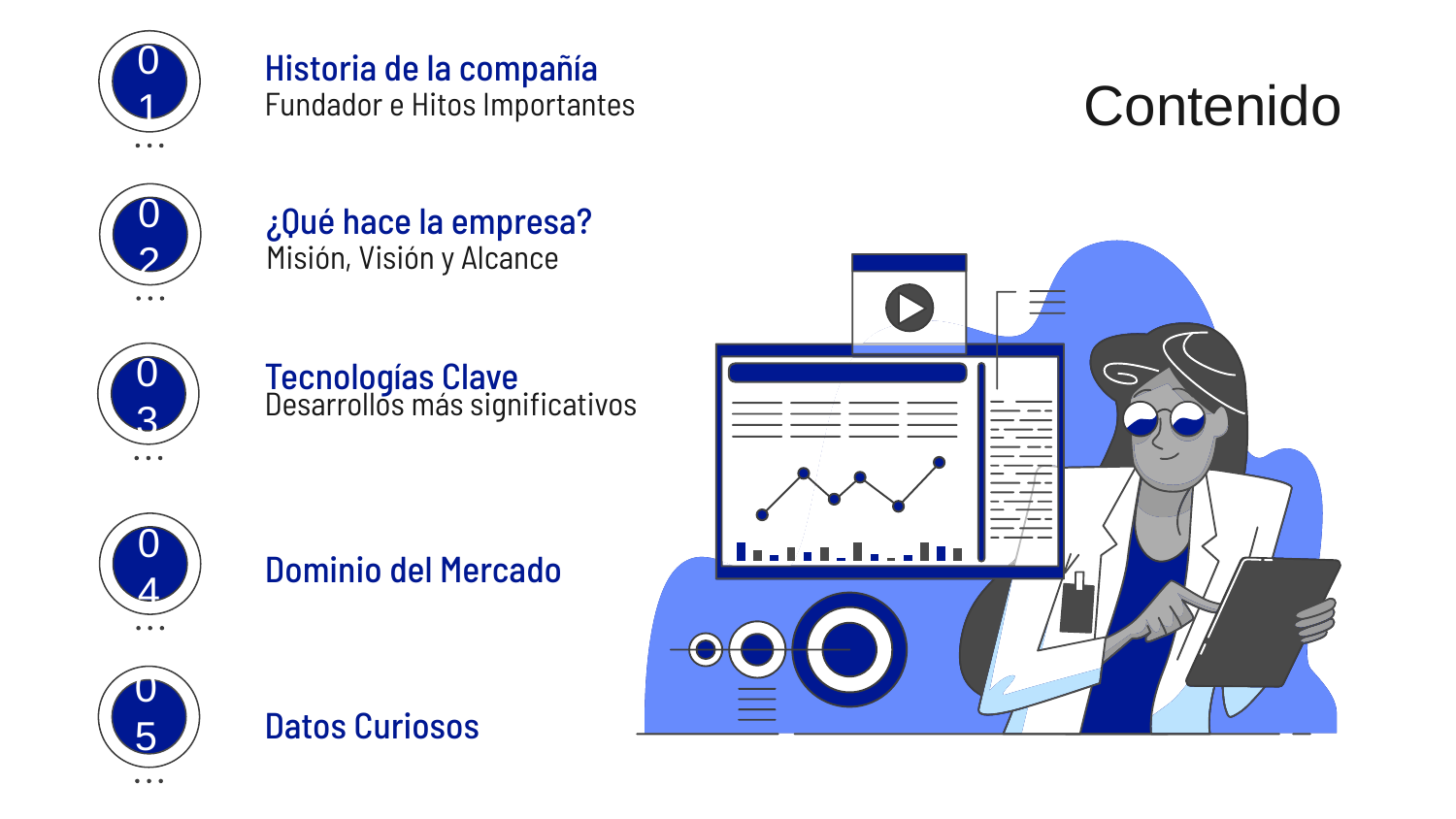

Historia de la compañía

01
# Contenido
Fundador e Hitos Importantes
¿Qué hace la empresa?

02
Misión, Visión y Alcance

Tecnologías Clave

03
Desarrollos más significativos

Dominio del Mercado
04

Datos Curiosos
05